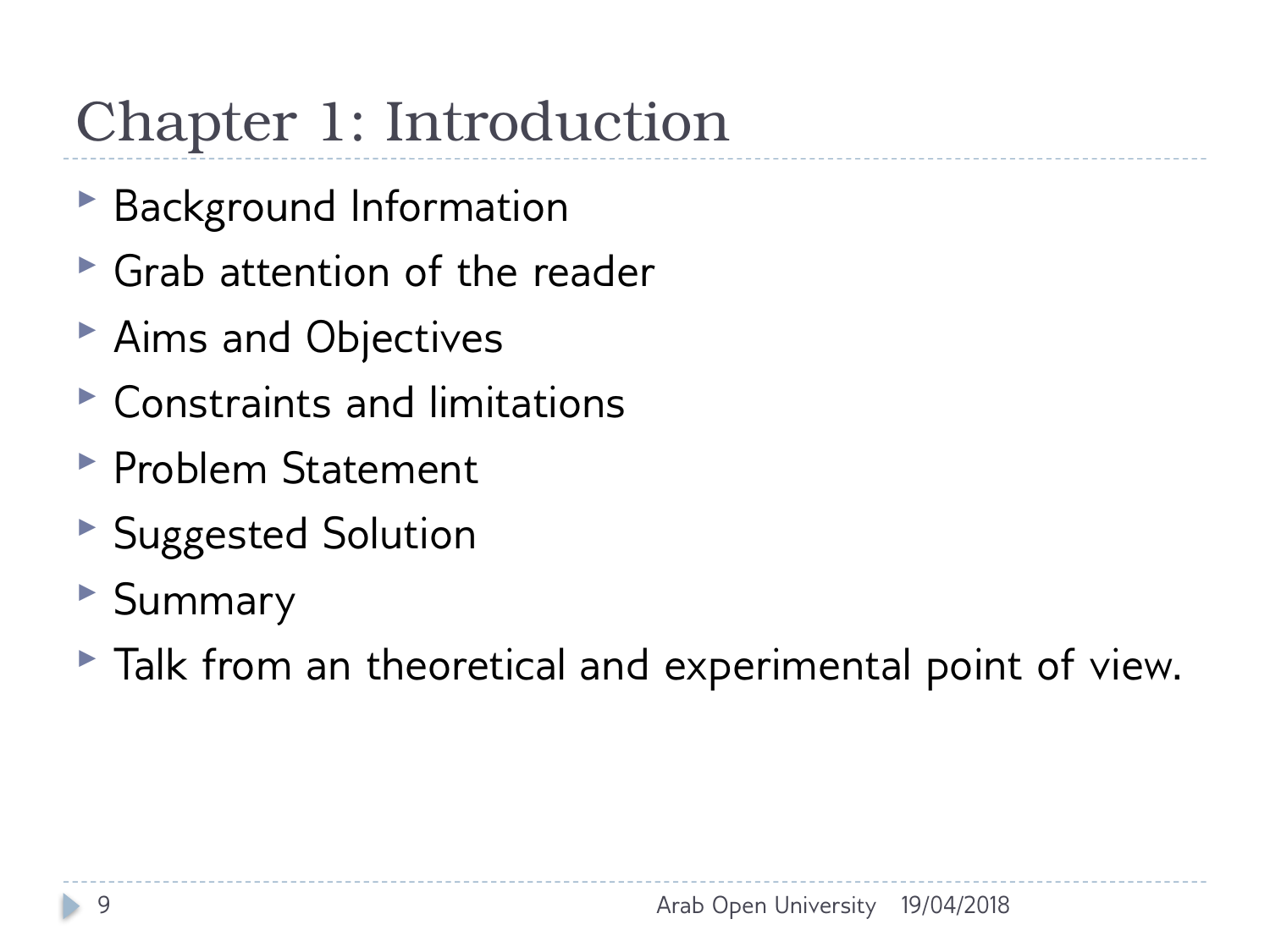

# Chapter 1: Introduction
Background Information
Grab attention of the reader
Aims and Objectives
Constraints and limitations
Problem Statement
Suggested Solution
Summary
Talk from an theoretical and experimental point of view.
9
Arab Open University
19/04/2018